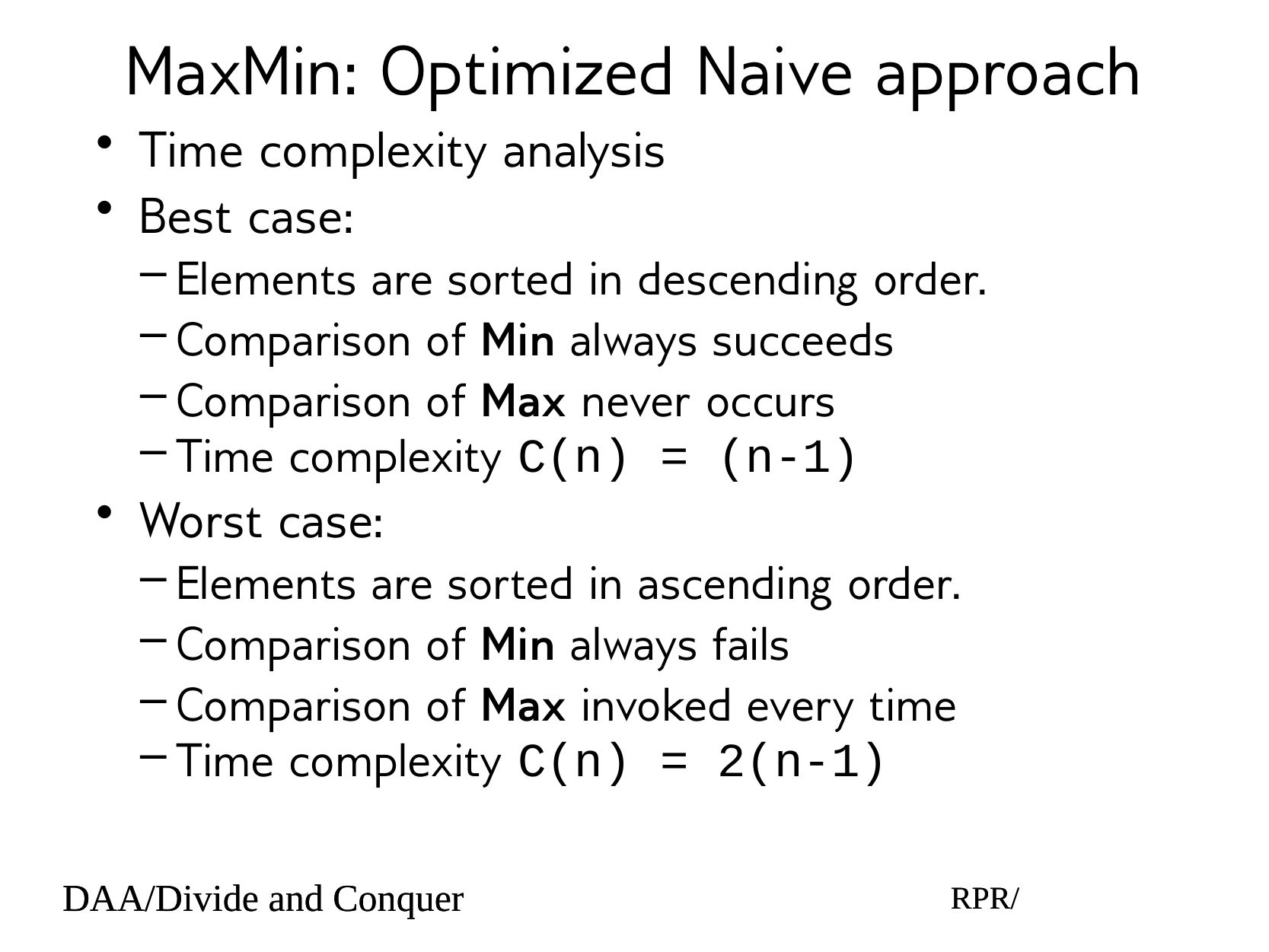

# MaxMin: Optimized Naive approach
Time complexity analysis
Best case:
Elements are sorted in descending order.
Comparison of Min always succeeds
Comparison of Max never occurs
Time complexity C(n) = (n-1)
Worst case:
Elements are sorted in ascending order.
Comparison of Min always fails
Comparison of Max invoked every time
Time complexity C(n) = 2(n-1)
DAA/Divide and Conquer
RPR/
8